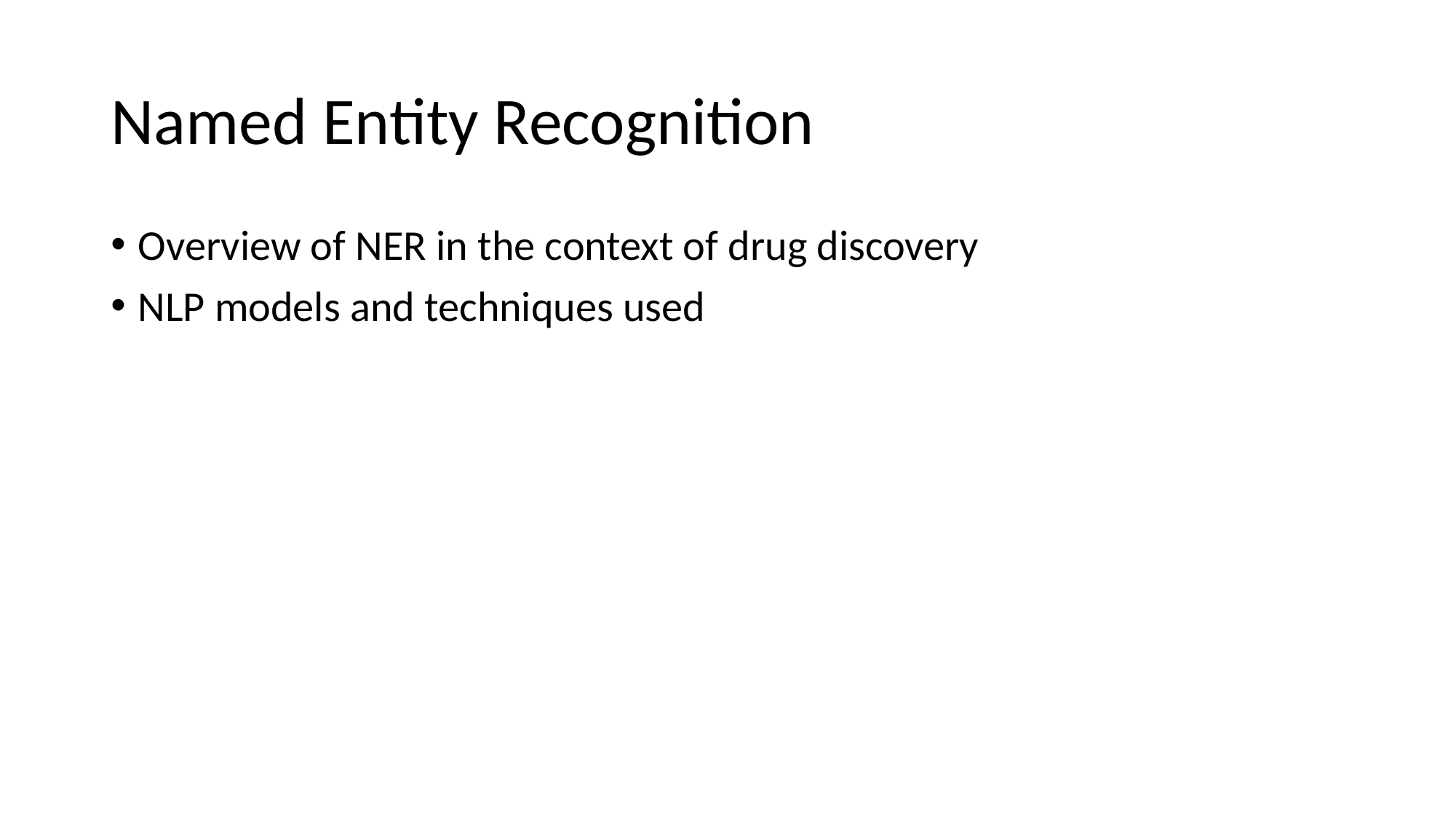

# Named Entity Recognition
Overview of NER in the context of drug discovery
NLP models and techniques used